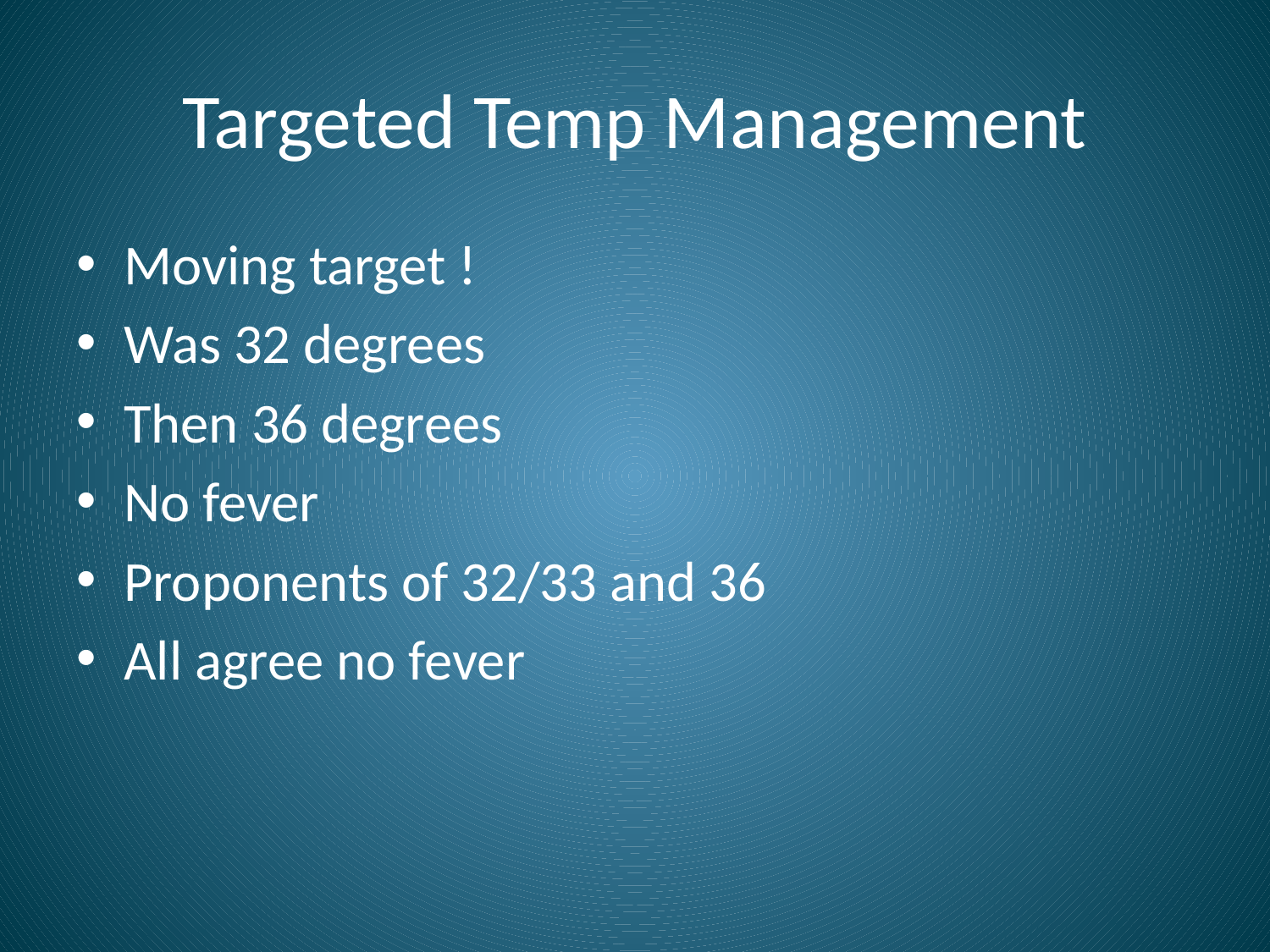

# Targeted Temp Management
Moving target !
Was 32 degrees
Then 36 degrees
No fever
Proponents of 32/33 and 36
All agree no fever